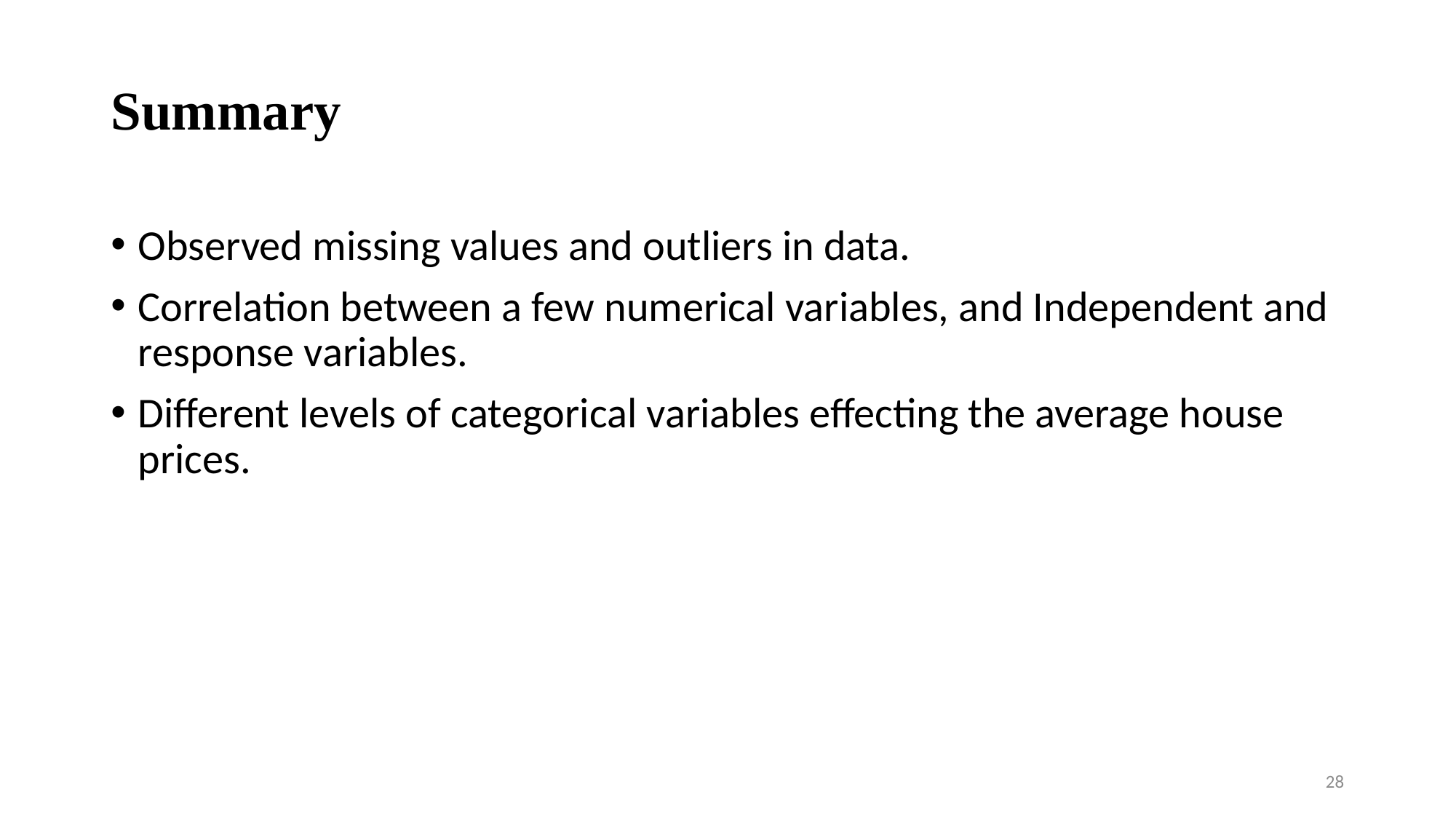

# Summary
Observed missing values and outliers in data.
Correlation between a few numerical variables, and Independent and response variables.
Different levels of categorical variables effecting the average house prices.
28